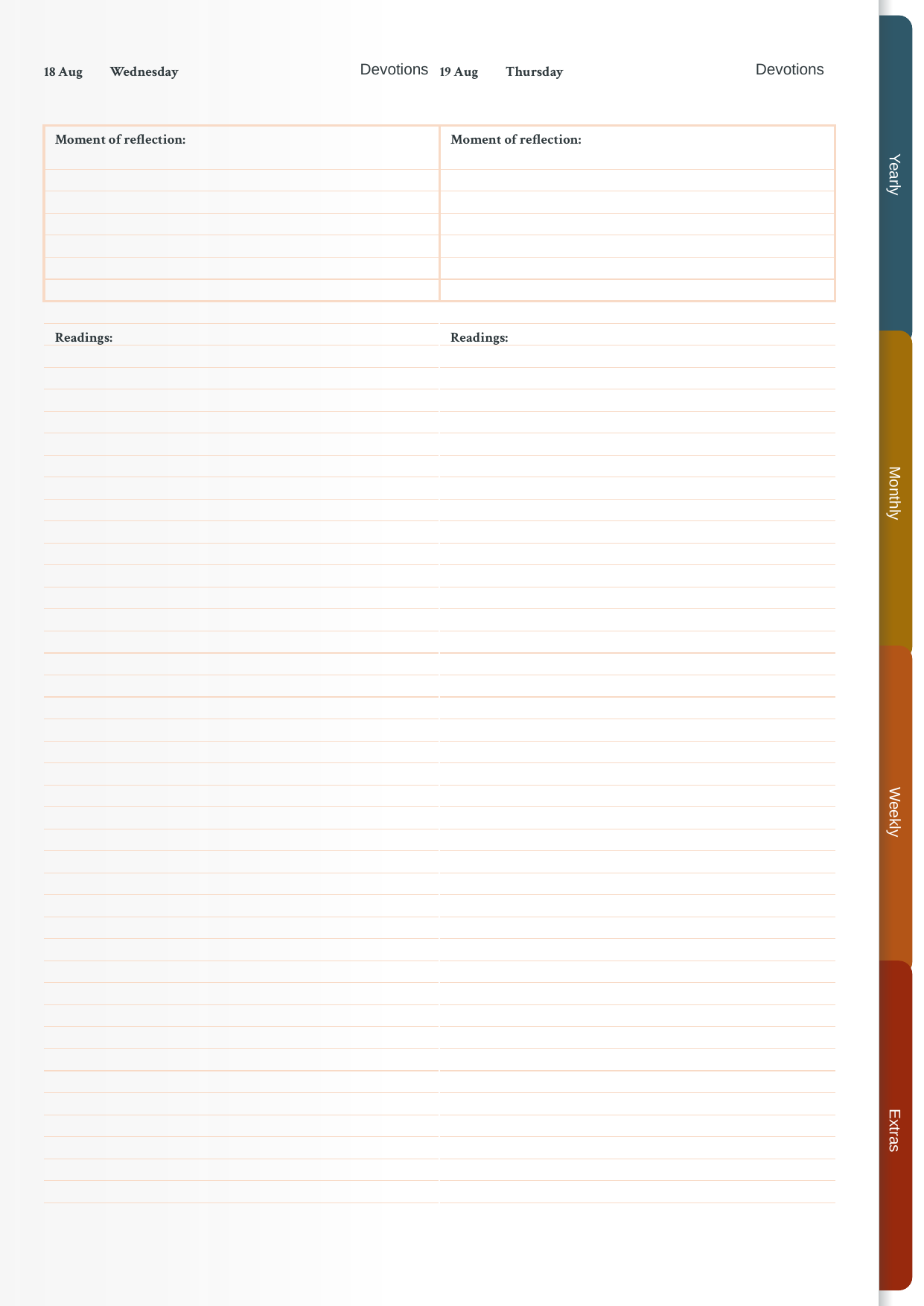

# 18August - 19August
Yearly
18 Aug
Wednesday
Devotions
19 Aug
Thursday
Devotions
Monthly
Weekly
Extras